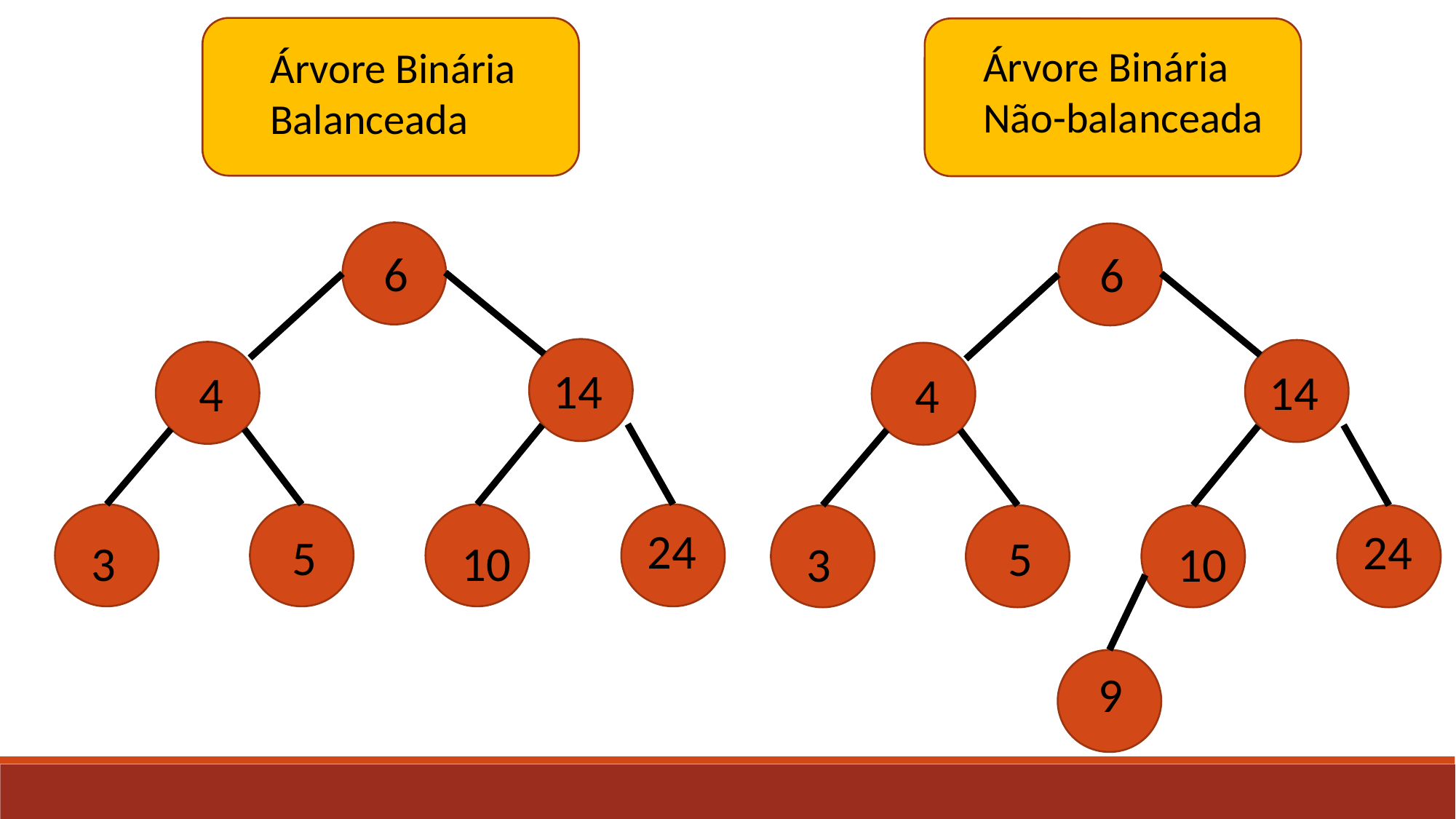

Árvore Binária
Não-balanceada
Árvore Binária
Balanceada

6
6

14
14
4
4

24
24
5
5
3
10
3
10

9